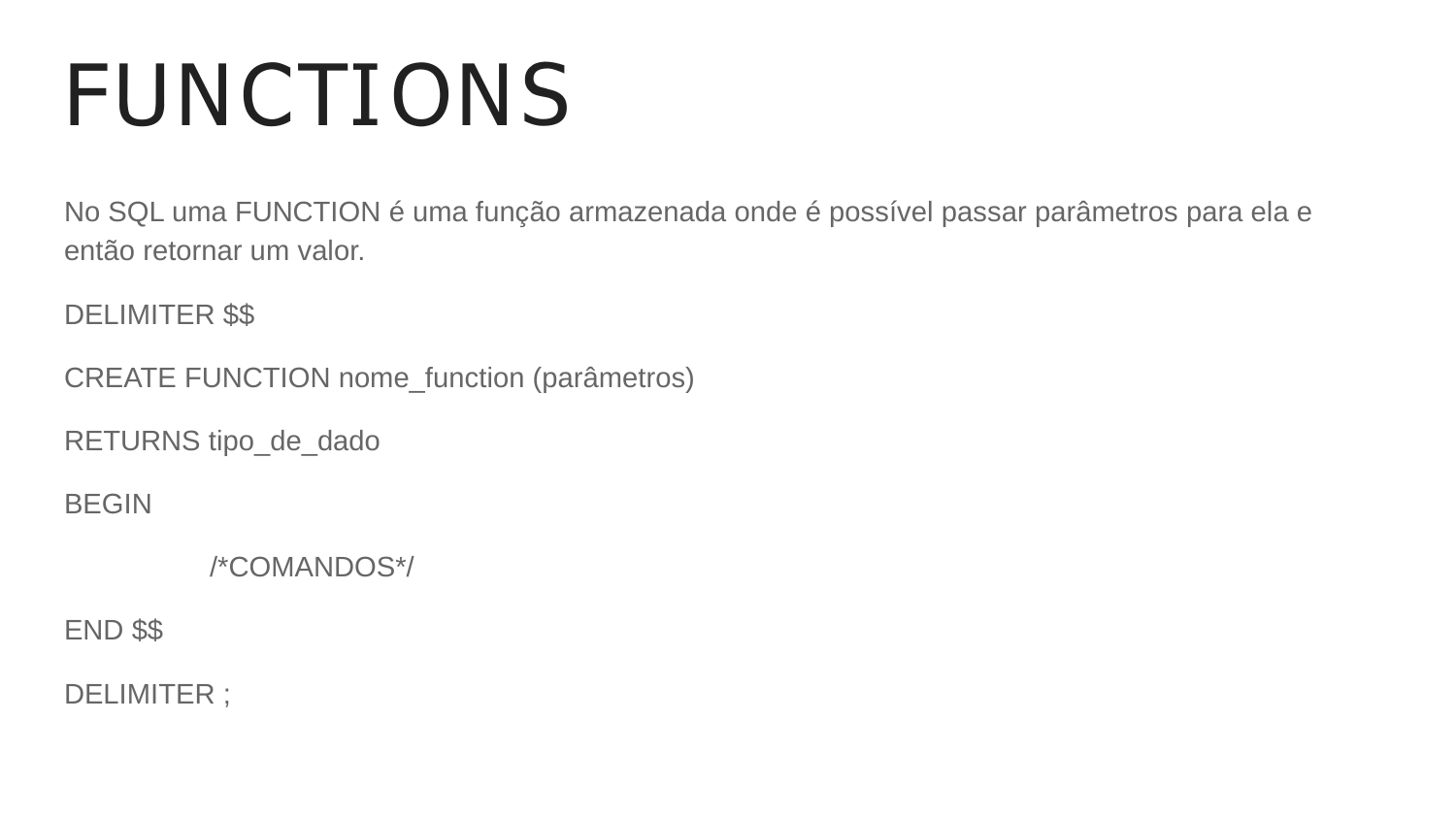

# FUNCTIONS
No SQL uma FUNCTION é uma função armazenada onde é possível passar parâmetros para ela e então retornar um valor.
DELIMITER $$
CREATE FUNCTION nome_function (parâmetros)
RETURNS tipo_de_dado
BEGIN
 	/*COMANDOS*/
END $$
DELIMITER ;